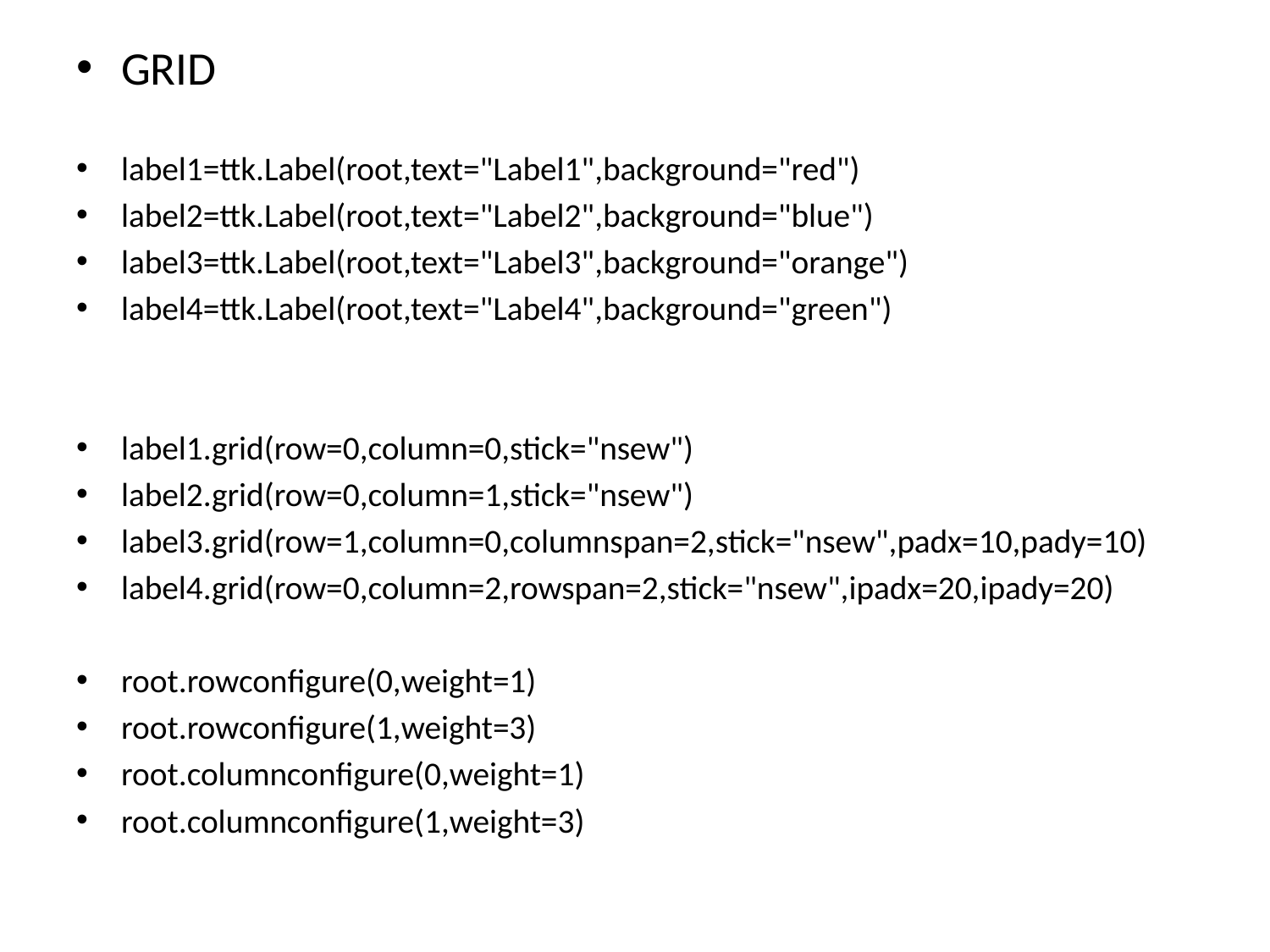

GRID

label1=ttk.Label(root,text="Label1",background="red")
label2=ttk.Label(root,text="Label2",background="blue")
label3=ttk.Label(root,text="Label3",background="orange")
label4=ttk.Label(root,text="Label4",background="green")

label1.grid(row=0,column=0,stick="nsew")
label2.grid(row=0,column=1,stick="nsew")
label3.grid(row=1,column=0,columnspan=2,stick="nsew",padx=10,pady=10)
label4.grid(row=0,column=2,rowspan=2,stick="nsew",ipadx=20,ipady=20)

root.rowconfigure(0,weight=1)
root.rowconfigure(1,weight=3)
root.columnconfigure(0,weight=1)
root.columnconfigure(1,weight=3)